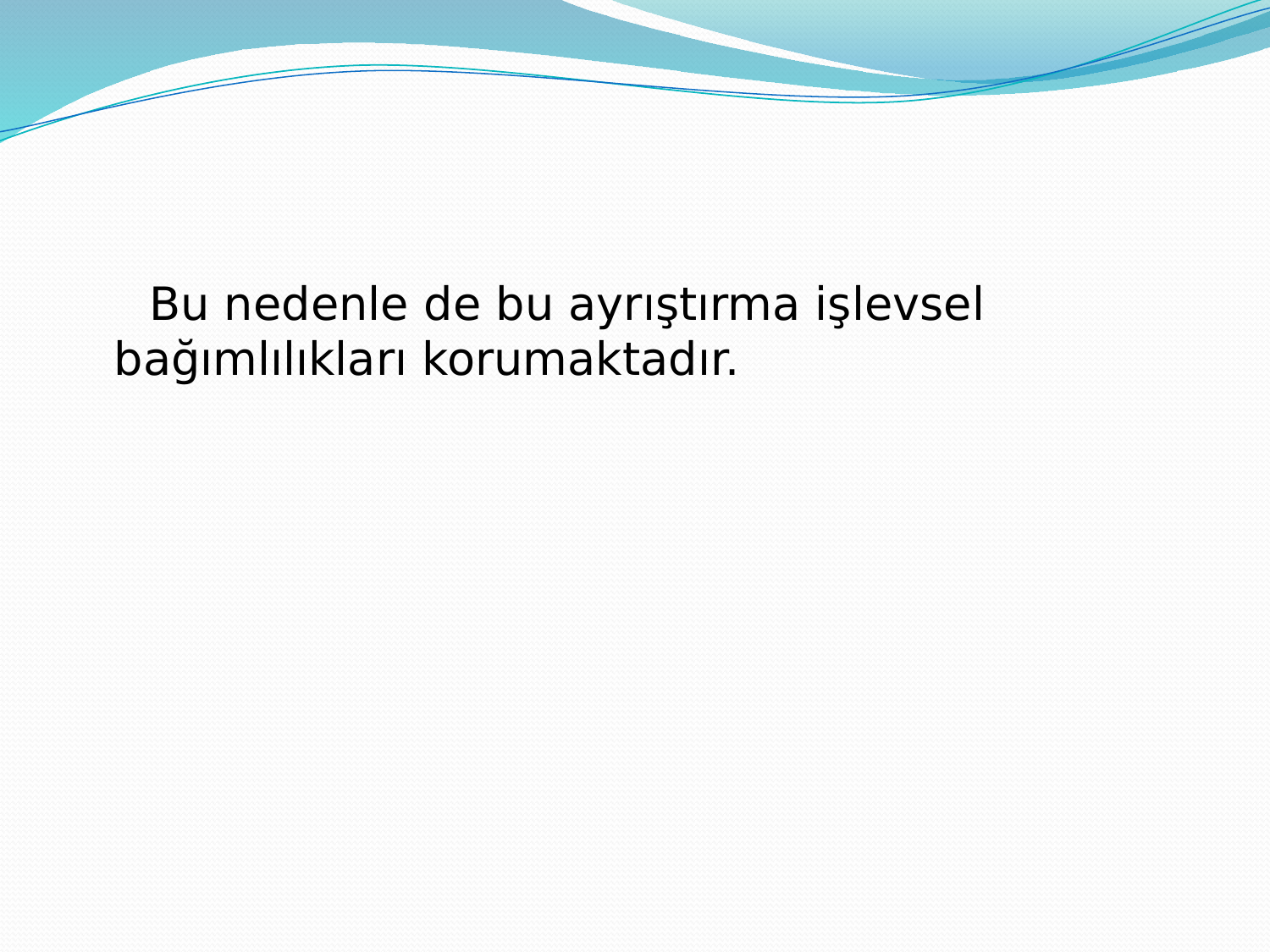

#
     Bu nedenle de bu ayrıştırma işlevsel bağımlılıkları korumaktadır.